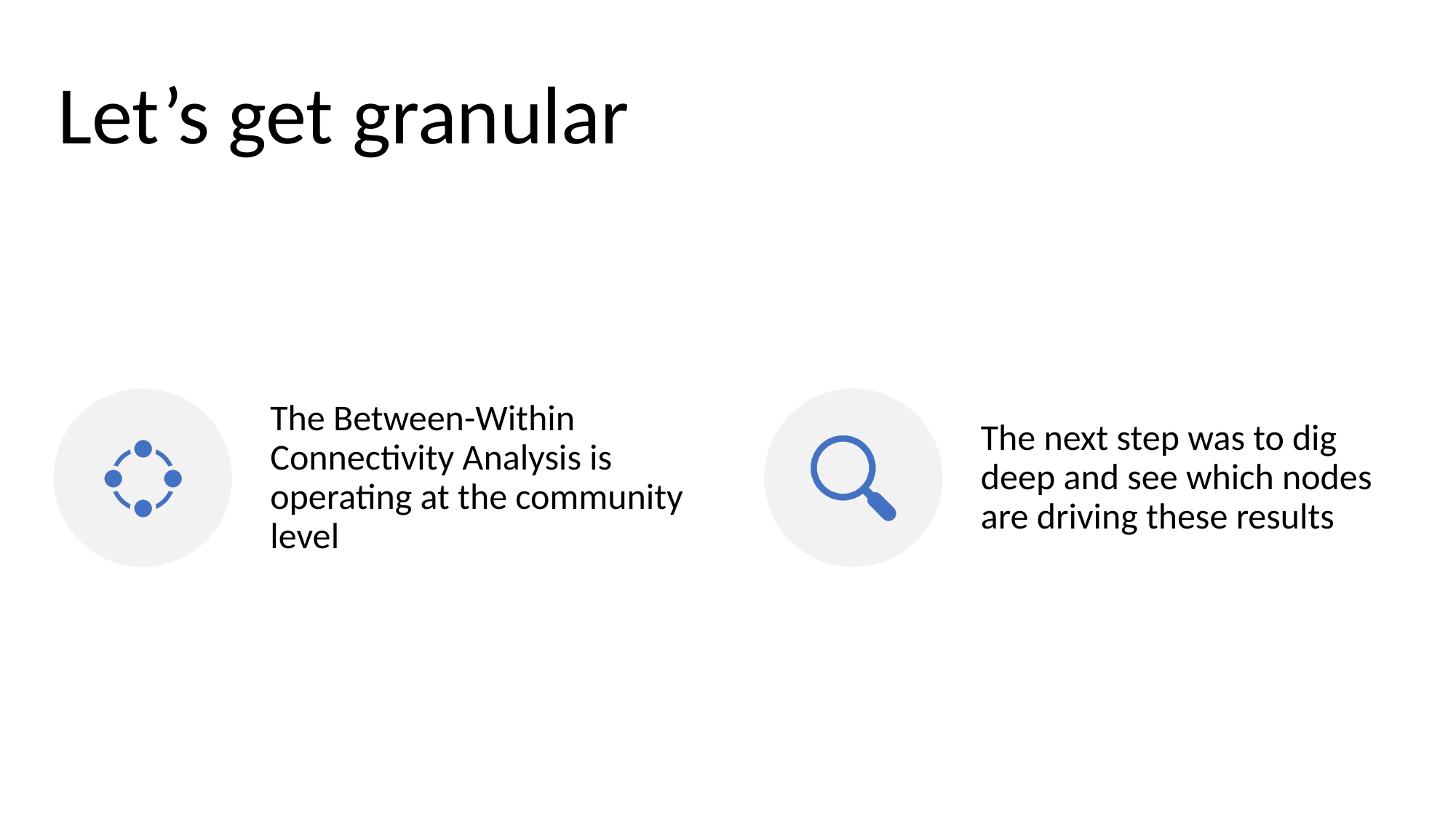

# Let’s get granular
The Between-Within Connectivity Analysis is operating at the community level
The next step was to dig deep and see which nodes are driving these results